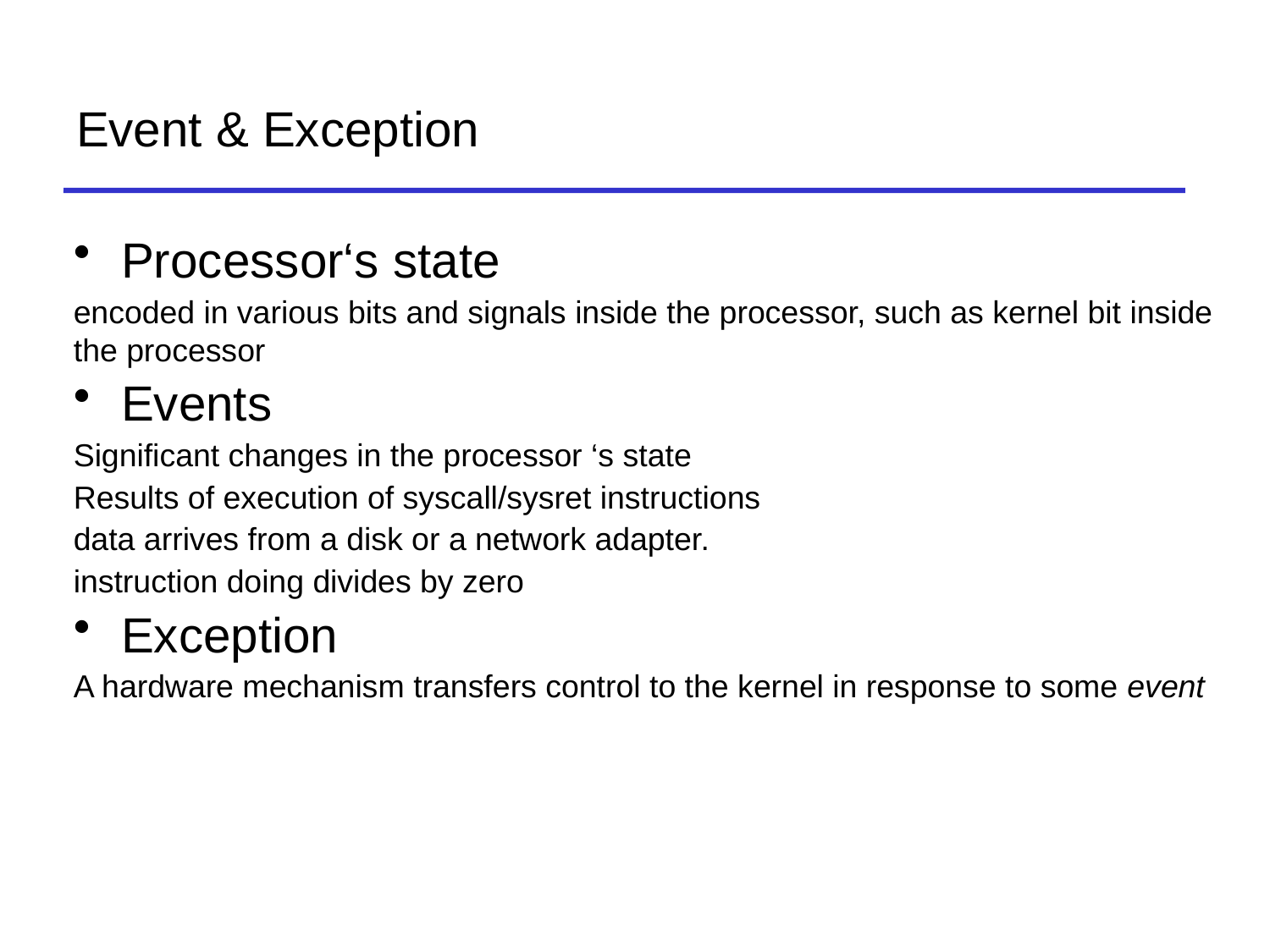

# Event & Exception
Processor‘s state
encoded in various bits and signals inside the processor, such as kernel bit inside the processor
Events
Significant changes in the processor ‘s state
Results of execution of syscall/sysret instructions
data arrives from a disk or a network adapter.
instruction doing divides by zero
Exception
A hardware mechanism transfers control to the kernel in response to some event